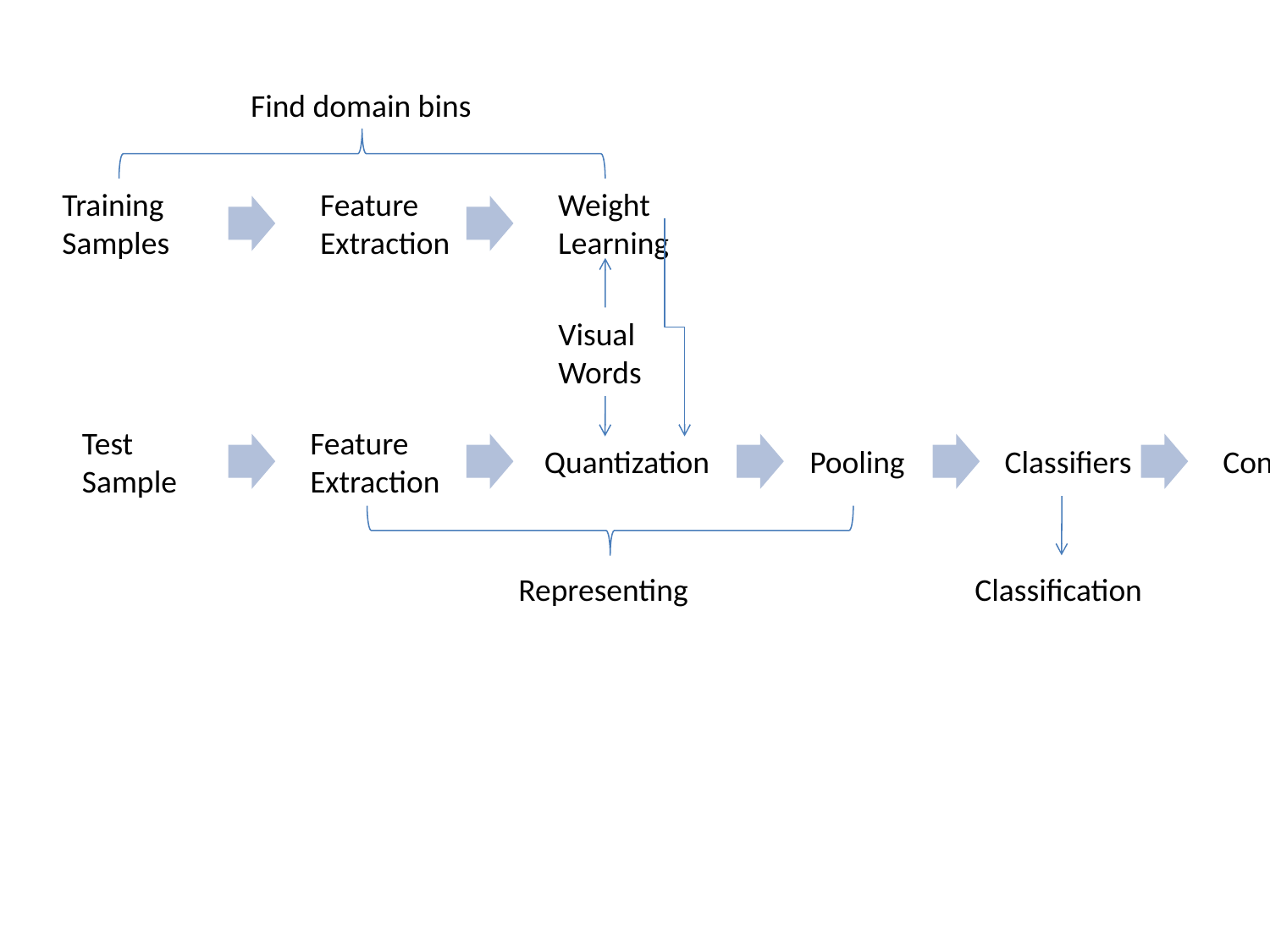

Find domain bins
Training Samples
Feature Extraction
Weight Learning

Visual Words
Test Sample
Feature Extraction

Quantization
Pooling
Classifiers
Confidence
Representing
Classification